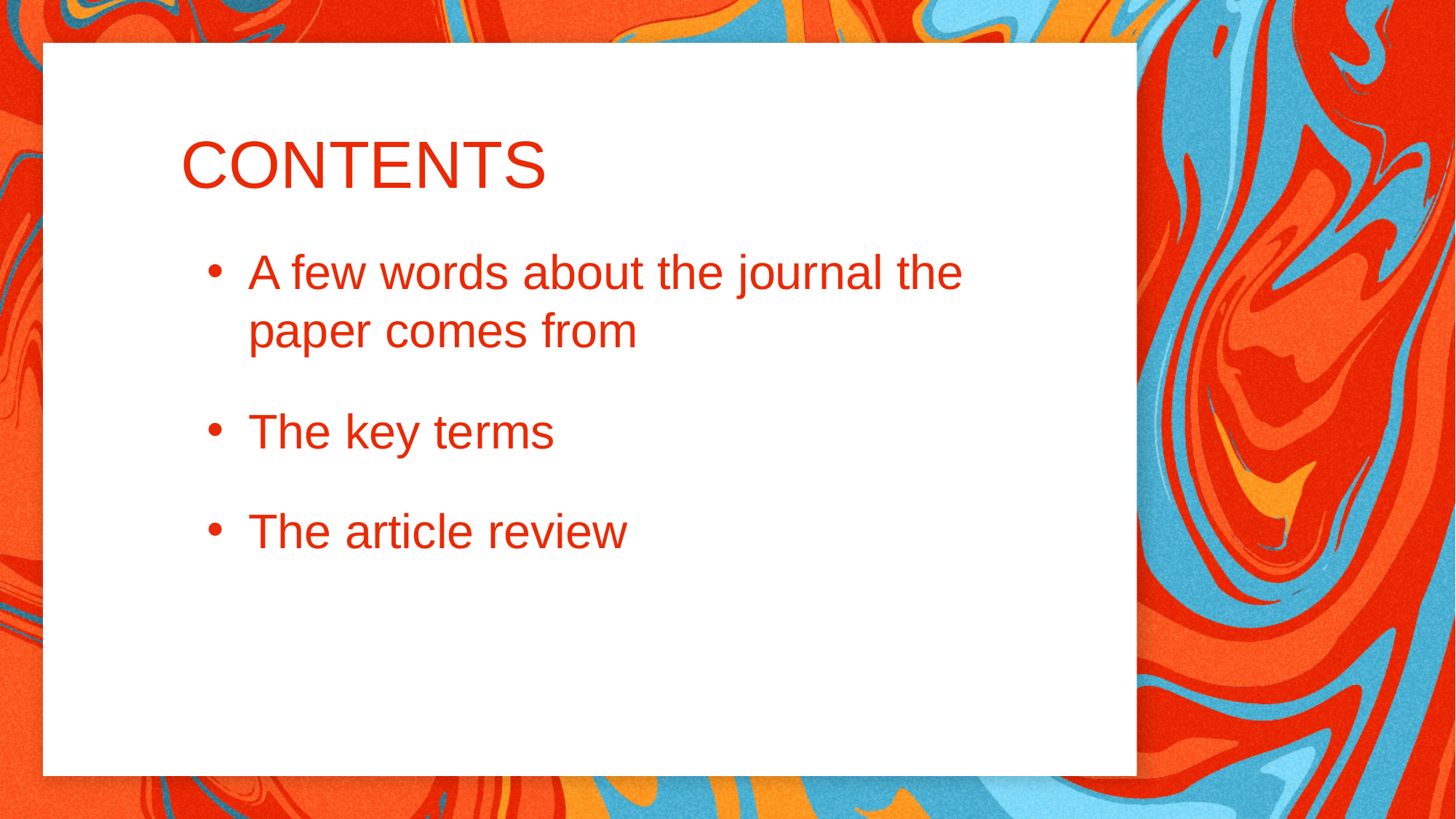

CONTENTS
A few words about the journal the paper comes from
The key terms
The article review